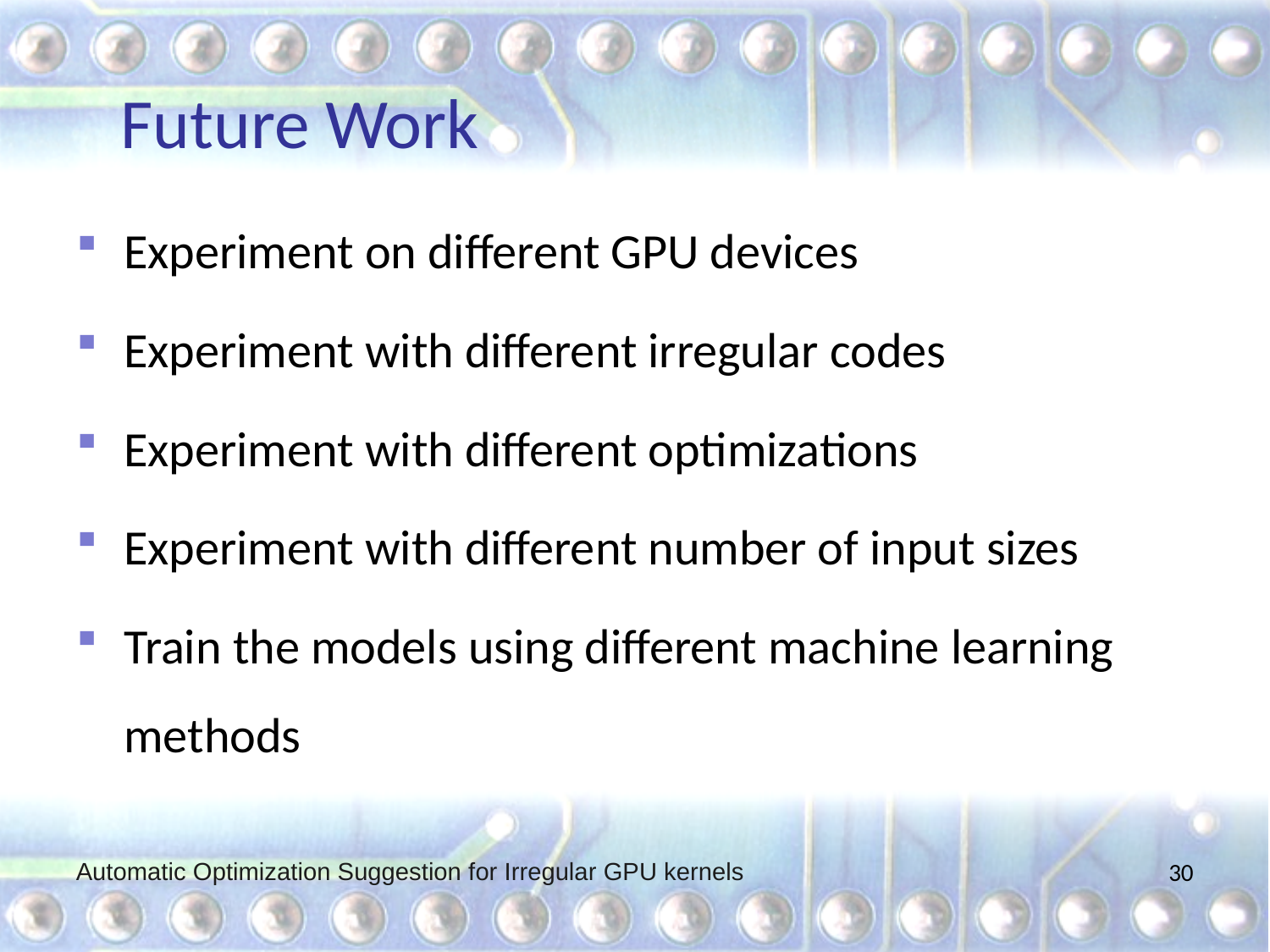

# Future Work
Experiment on different GPU devices
Experiment with different irregular codes
Experiment with different optimizations
Experiment with different number of input sizes
Train the models using different machine learning methods

Automatic Optimization Suggestion for Irregular GPU kernels
30